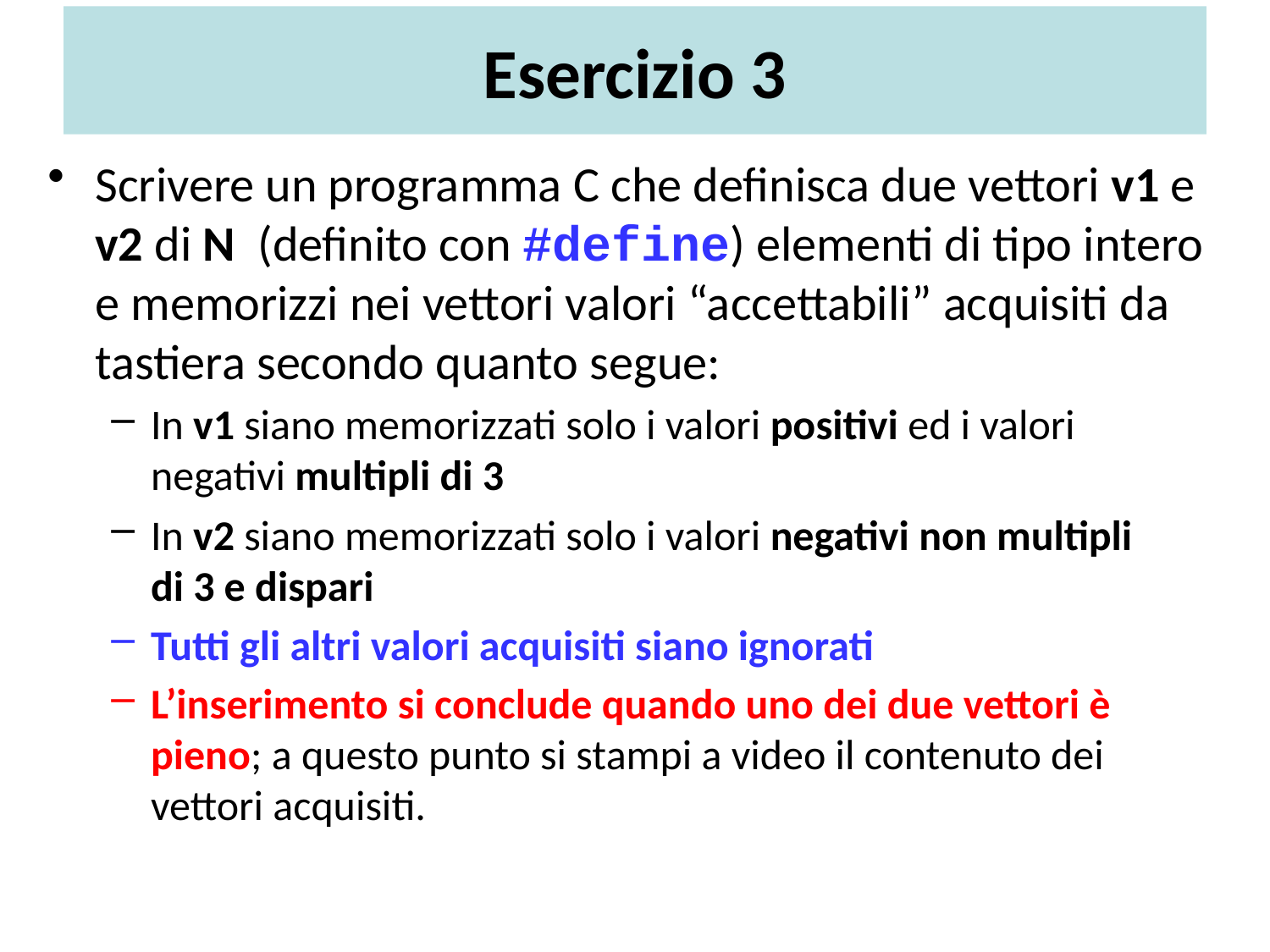

# Esercizio 3
Scrivere un programma C che definisca due vettori v1 e v2 di N  (definito con #define) elementi di tipo intero e memorizzi nei vettori valori “accettabili” acquisiti da tastiera secondo quanto segue:
In v1 siano memorizzati solo i valori positivi ed i valori
negativi multipli di 3
In v2 siano memorizzati solo i valori negativi non multipli
di 3 e dispari
Tutti gli altri valori acquisiti siano ignorati
L’inserimento si conclude quando uno dei due vettori è pieno; a questo punto si stampi a video il contenuto dei vettori acquisiti.